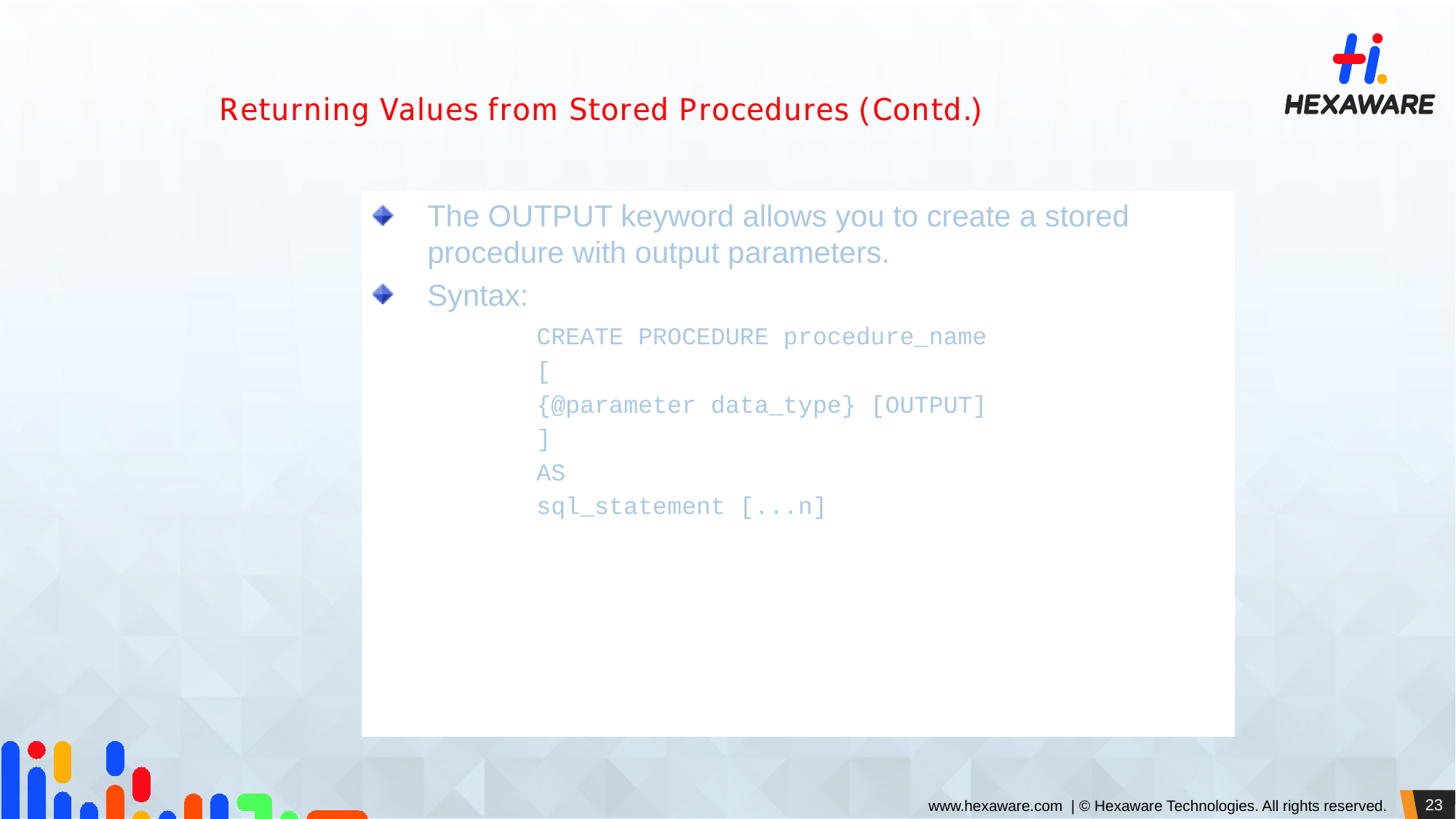

Returning Values from Stored Procedures (Contd.)
The OUTPUT keyword allows you to create a stored procedure with output parameters.
Syntax:
		CREATE PROCEDURE procedure_name
		[
	 	{@parameter data_type} [OUTPUT]
		]
		AS
		sql_statement [...n]